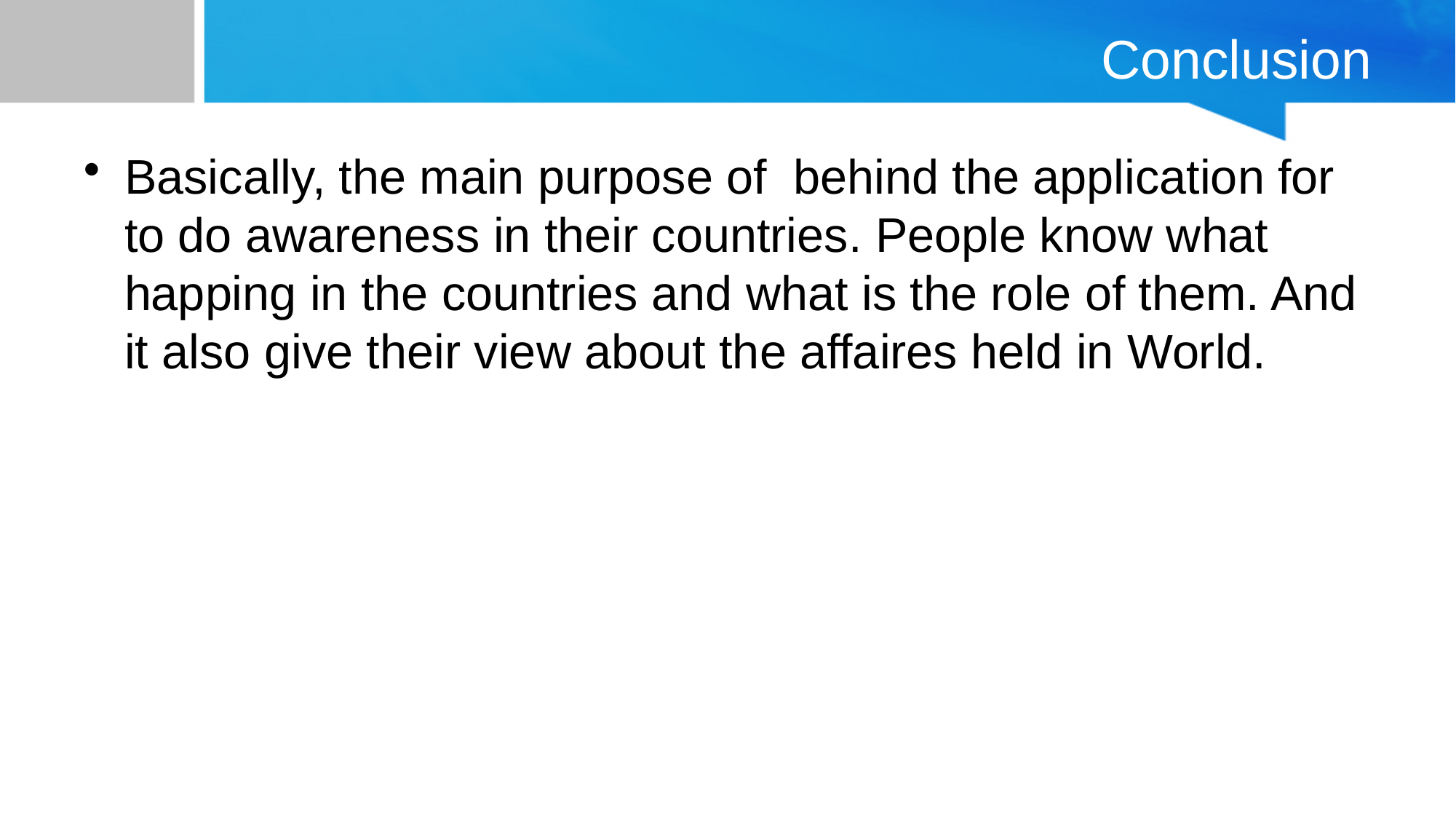

# Conclusion
Basically, the main purpose of  behind the application for to do awareness in their countries. People know what happing in the countries and what is the role of them. And it also give their view about the affaires held in World.